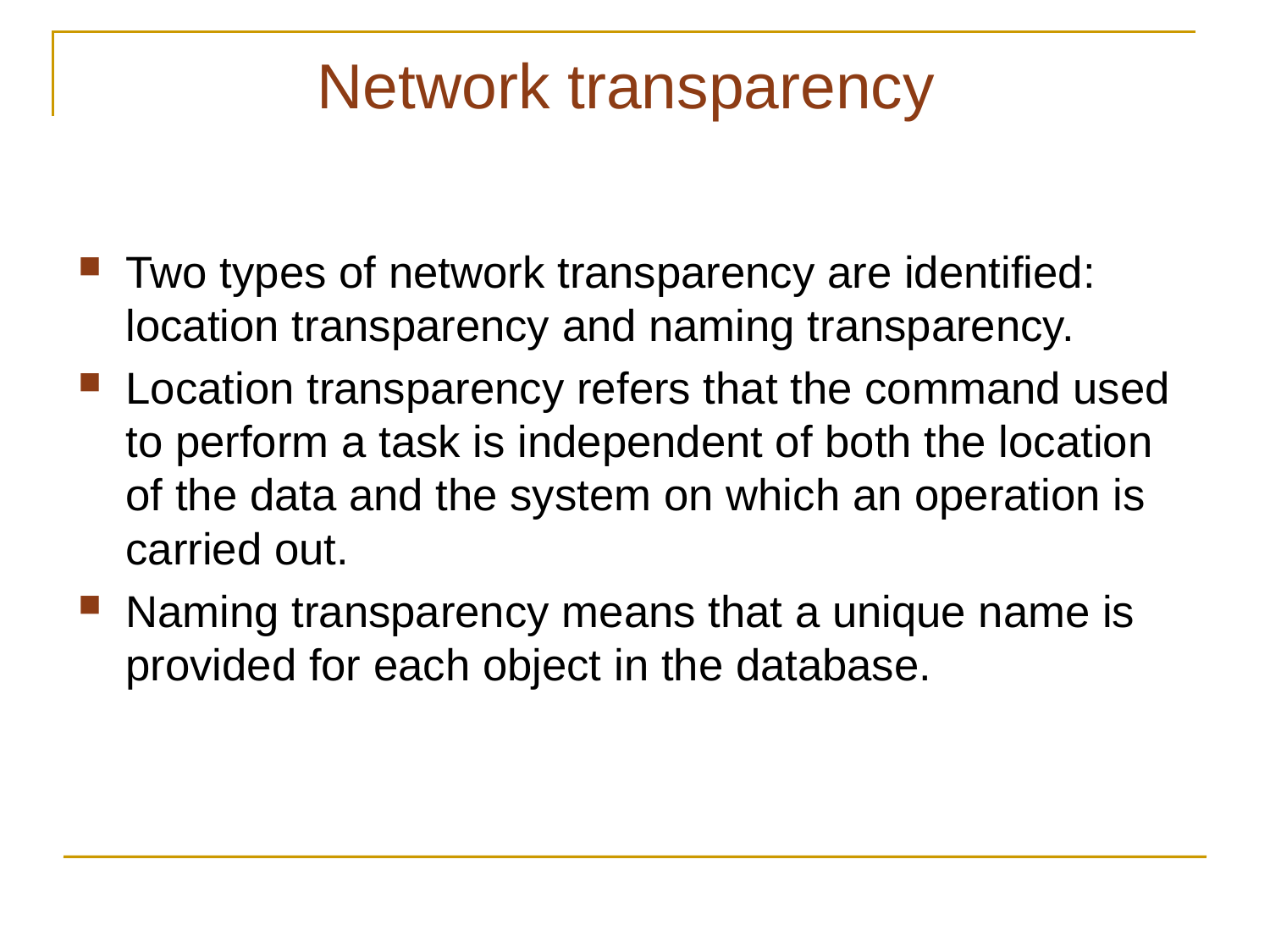

# Network transparency
Two types of network transparency are identified: location transparency and naming transparency.
Location transparency refers that the command used to perform a task is independent of both the location of the data and the system on which an operation is carried out.
Naming transparency means that a unique name is provided for each object in the database.